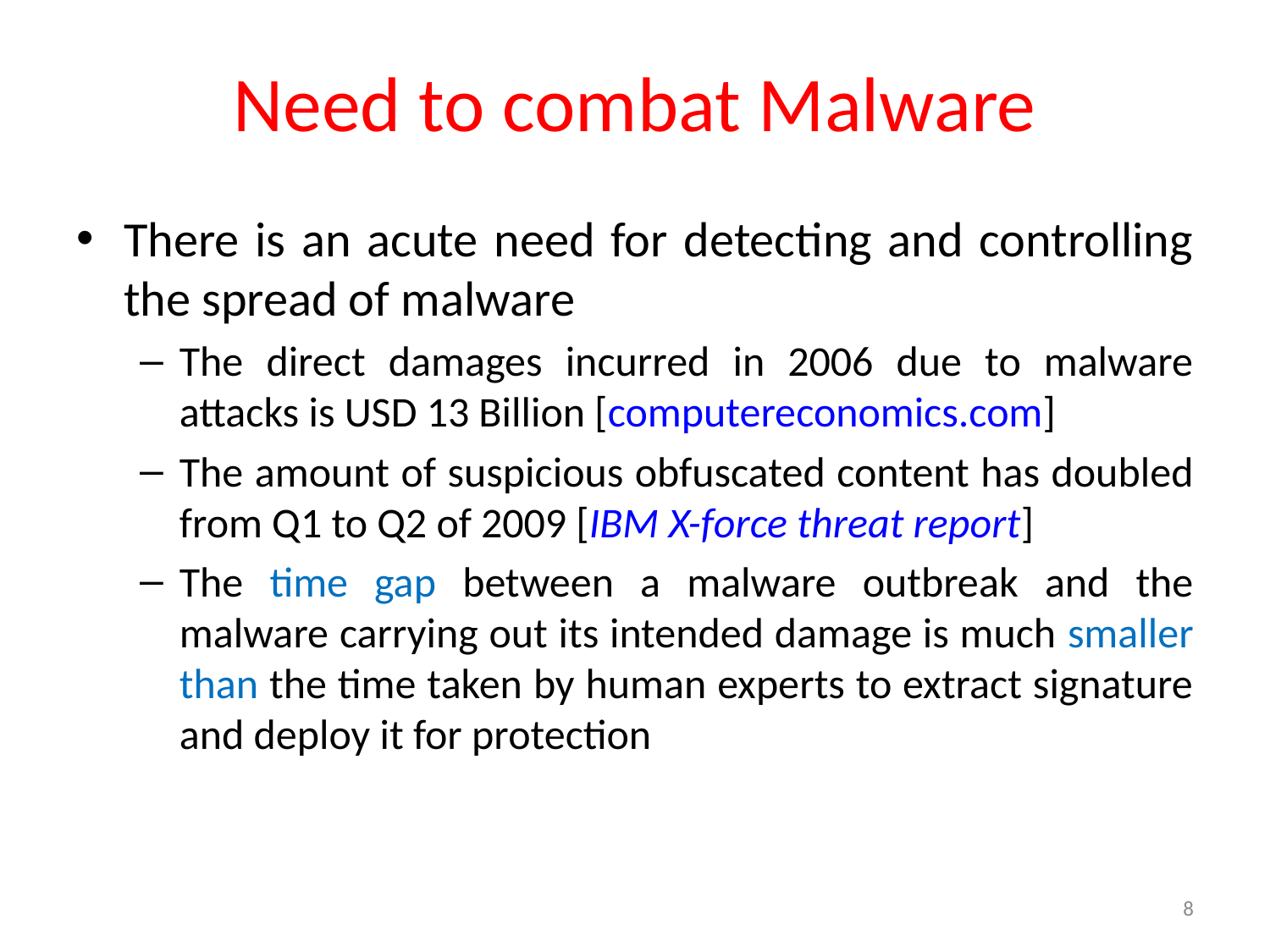

Need to combat Malware
There is an acute need for detecting and controlling the spread of malware
The direct damages incurred in 2006 due to malware attacks is USD 13 Billion [computereconomics.com]
The amount of suspicious obfuscated content has doubled from Q1 to Q2 of 2009 [IBM X-force threat report]
The time gap between a malware outbreak and the malware carrying out its intended damage is much smaller than the time taken by human experts to extract signature and deploy it for protection
8